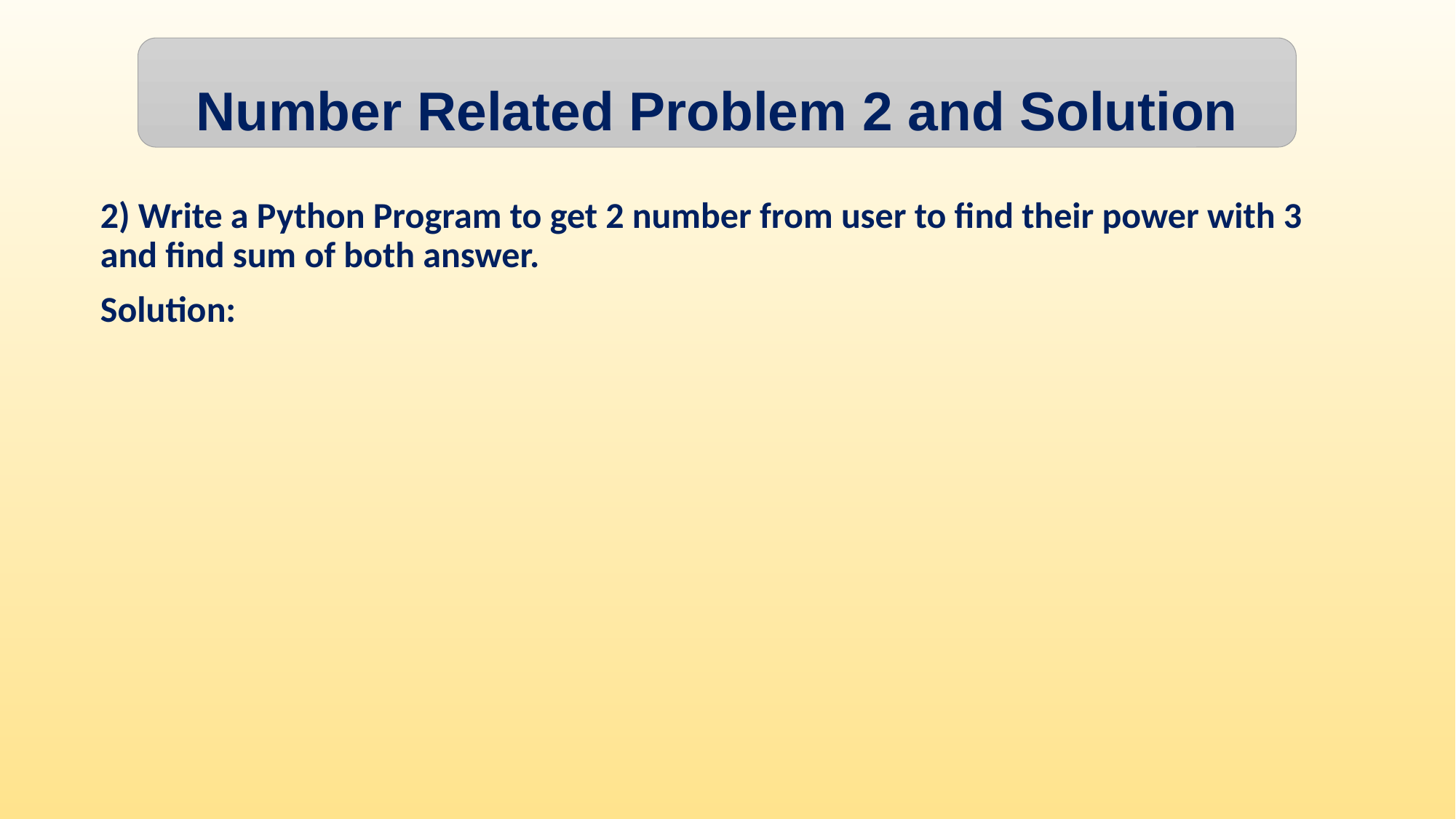

Number Related Problem 2 and Solution
2) Write a Python Program to get 2 number from user to find their power with 3 and find sum of both answer.
Solution: